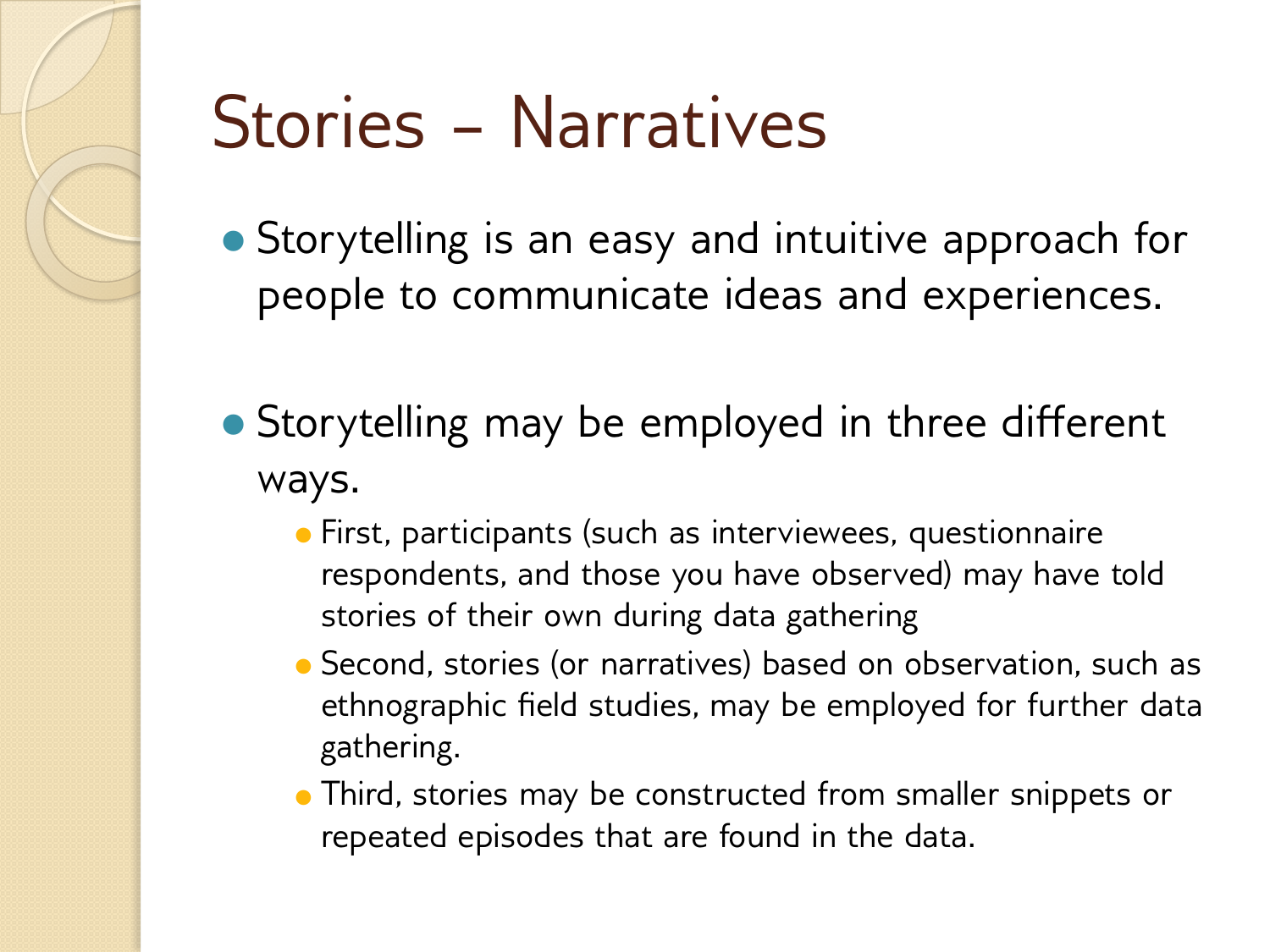

# Stories – Narratives
Storytelling is an easy and intuitive approach for people to communicate ideas and experiences.

Storytelling may be employed in three different ways.
First, participants (such as interviewees, questionnaire respondents, and those you have observed) may have told stories of their own during data gathering
Second, stories (or narratives) based on observation, such as ethnographic field studies, may be employed for further data gathering.
Third, stories may be constructed from smaller snippets or repeated episodes that are found in the data.